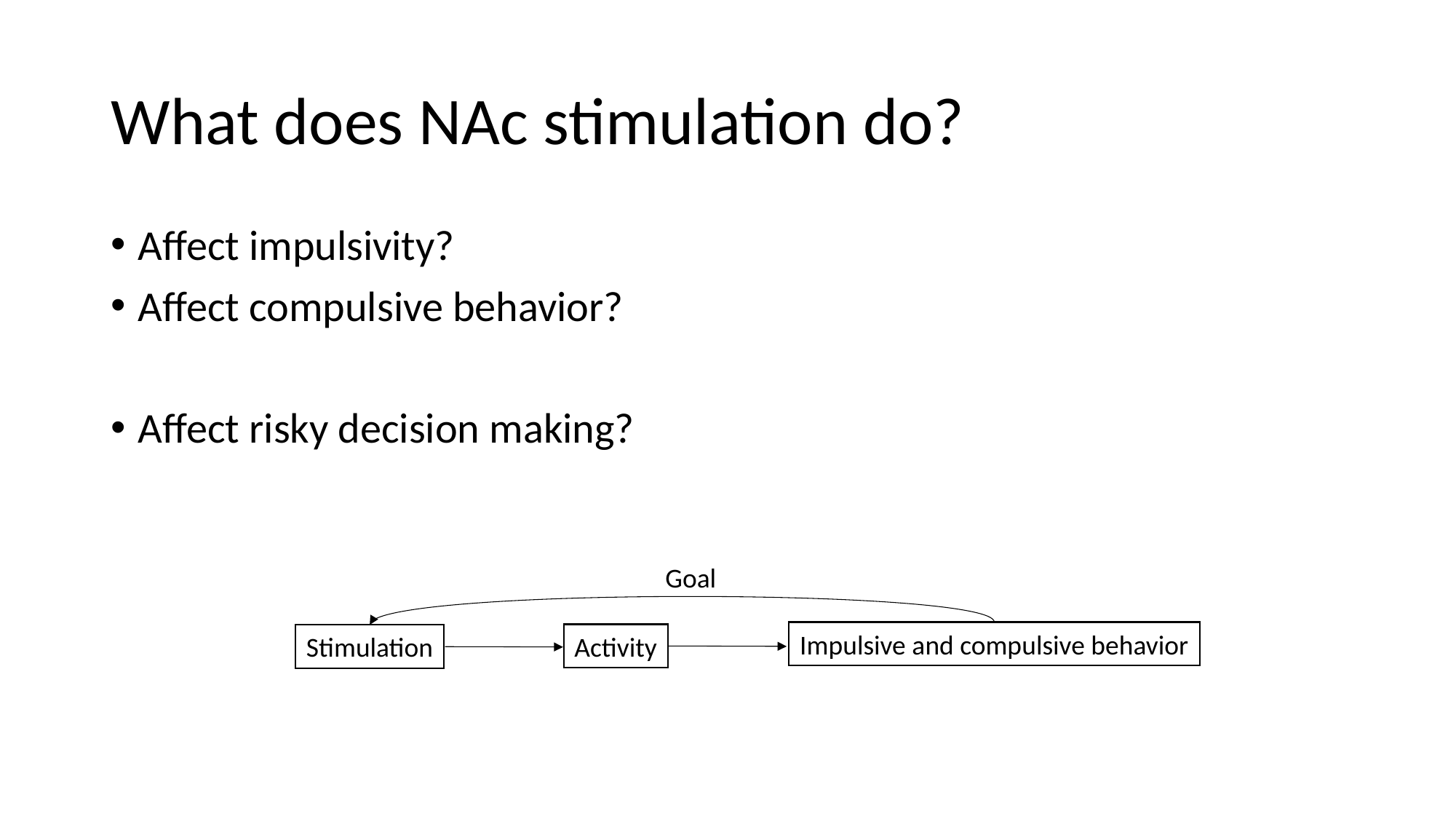

# What does NAc stimulation do?
Affect impulsivity?
Affect compulsive behavior?

Affect risky decision making?

Goal
Impulsive and compulsive behavior
Activity
Stimulation